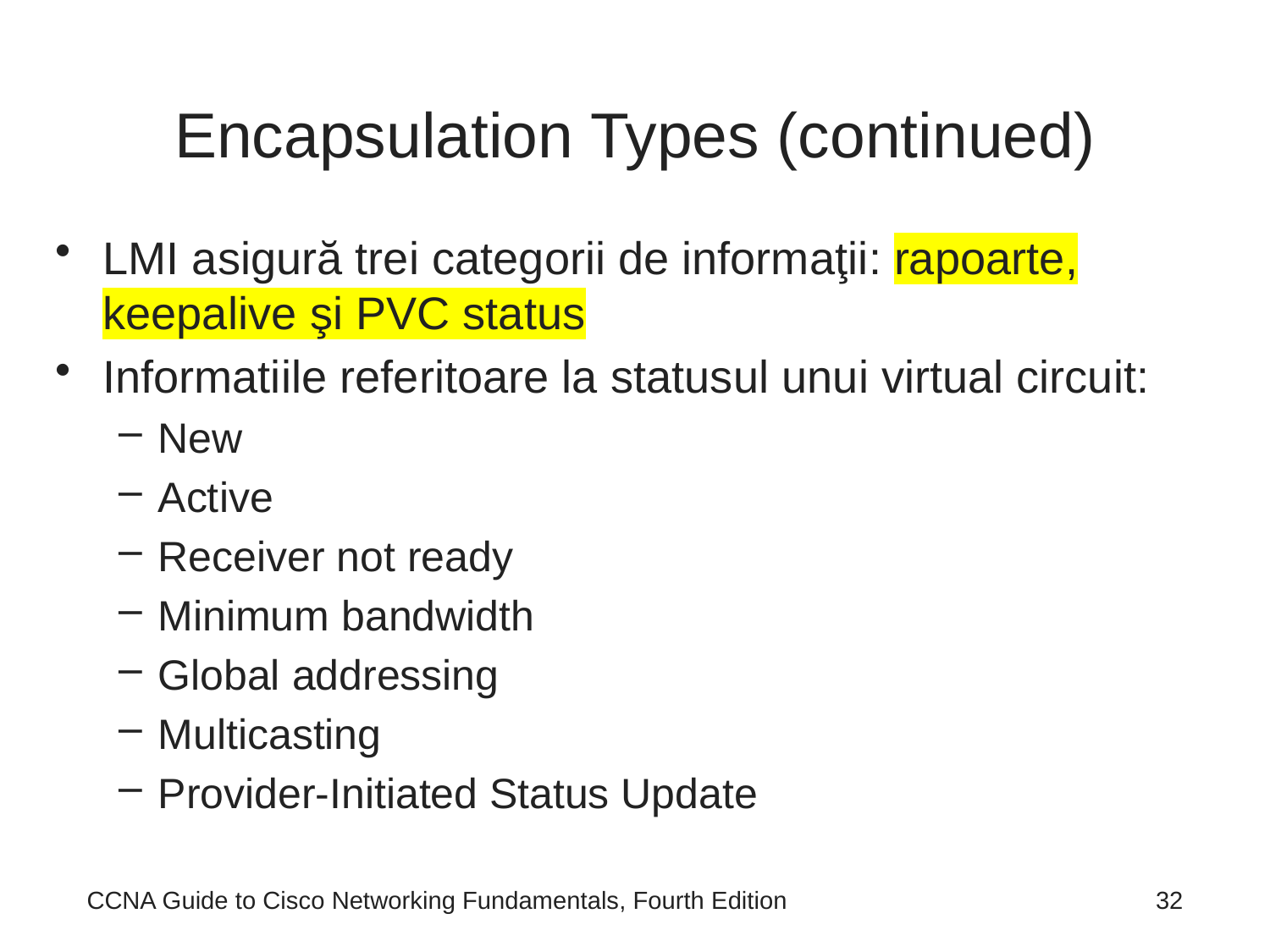

# Encapsulation Types (continued)
LMI asigură trei categorii de informaţii: rapoarte, keepalive şi PVC status
Informatiile referitoare la statusul unui virtual circuit:
New
Active
Receiver not ready
Minimum bandwidth
Global addressing
Multicasting
Provider-Initiated Status Update
CCNA Guide to Cisco Networking Fundamentals, Fourth Edition
32